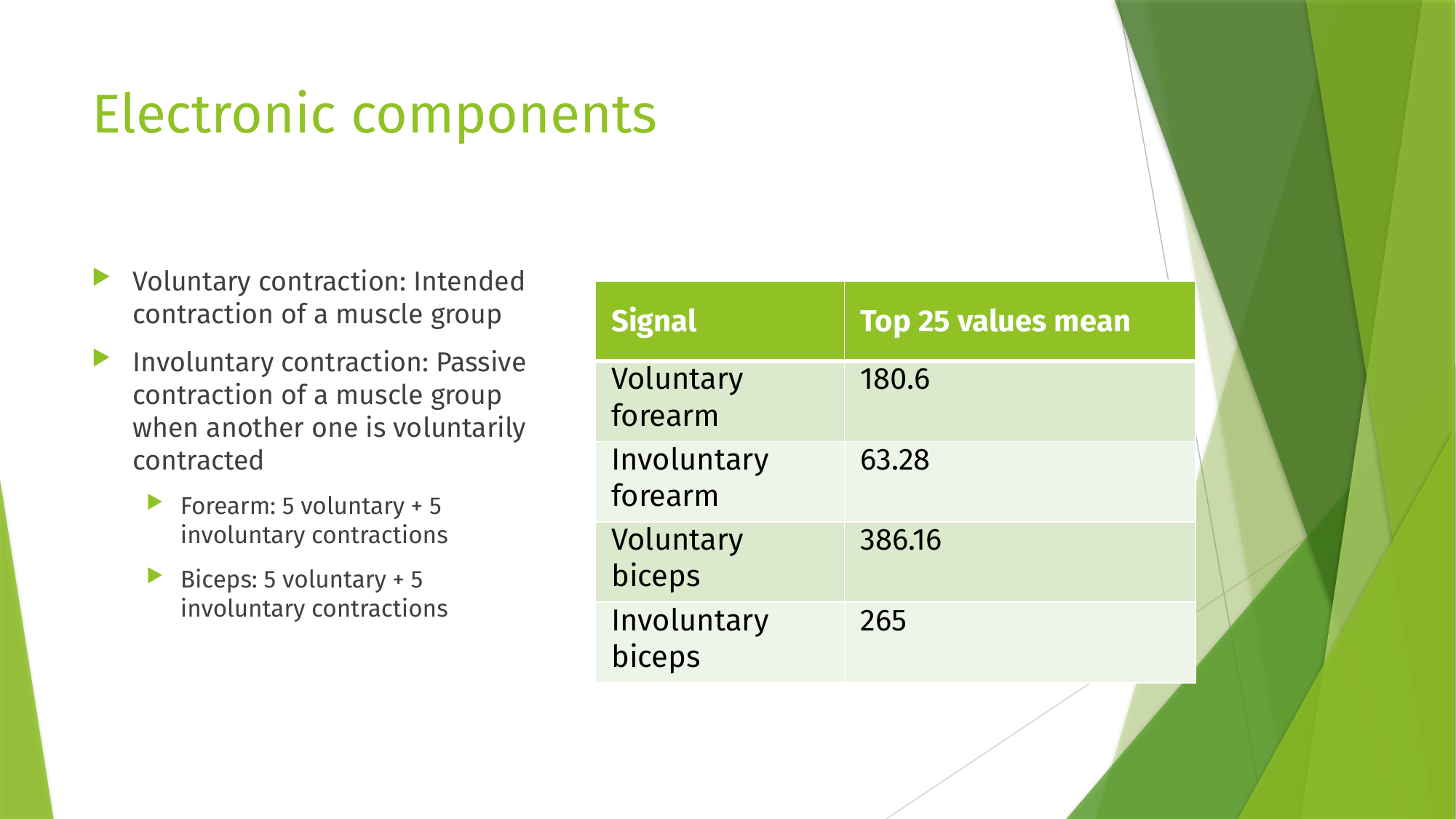

# Electronic components
Voluntary contraction: Intended contraction of a muscle group
Involuntary contraction: Passive contraction of a muscle group when another one is voluntarily contracted
Forearm: 5 voluntary + 5 involuntary contractions
Biceps: 5 voluntary + 5 involuntary contractions
| Signal | Top 25 values mean |
| --- | --- |
| Voluntary forearm | 180.6 |
| Involuntary forearm | 63.28 |
| Voluntary biceps | 386.16 |
| Involuntary biceps | 265 |